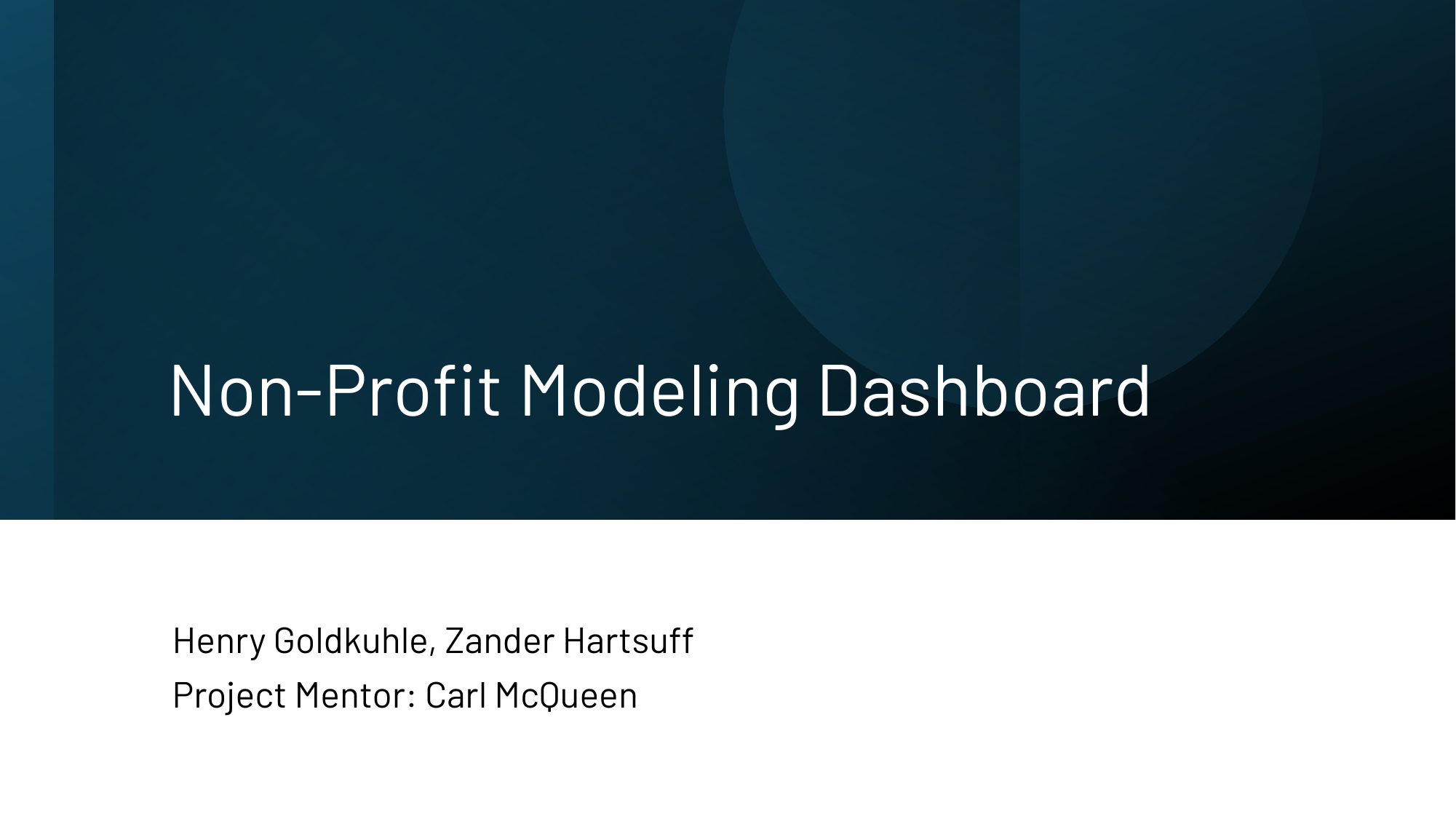

# Non-Profit Modeling Dashboard
Henry Goldkuhle, Zander Hartsuff
Project Mentor: Carl McQueen